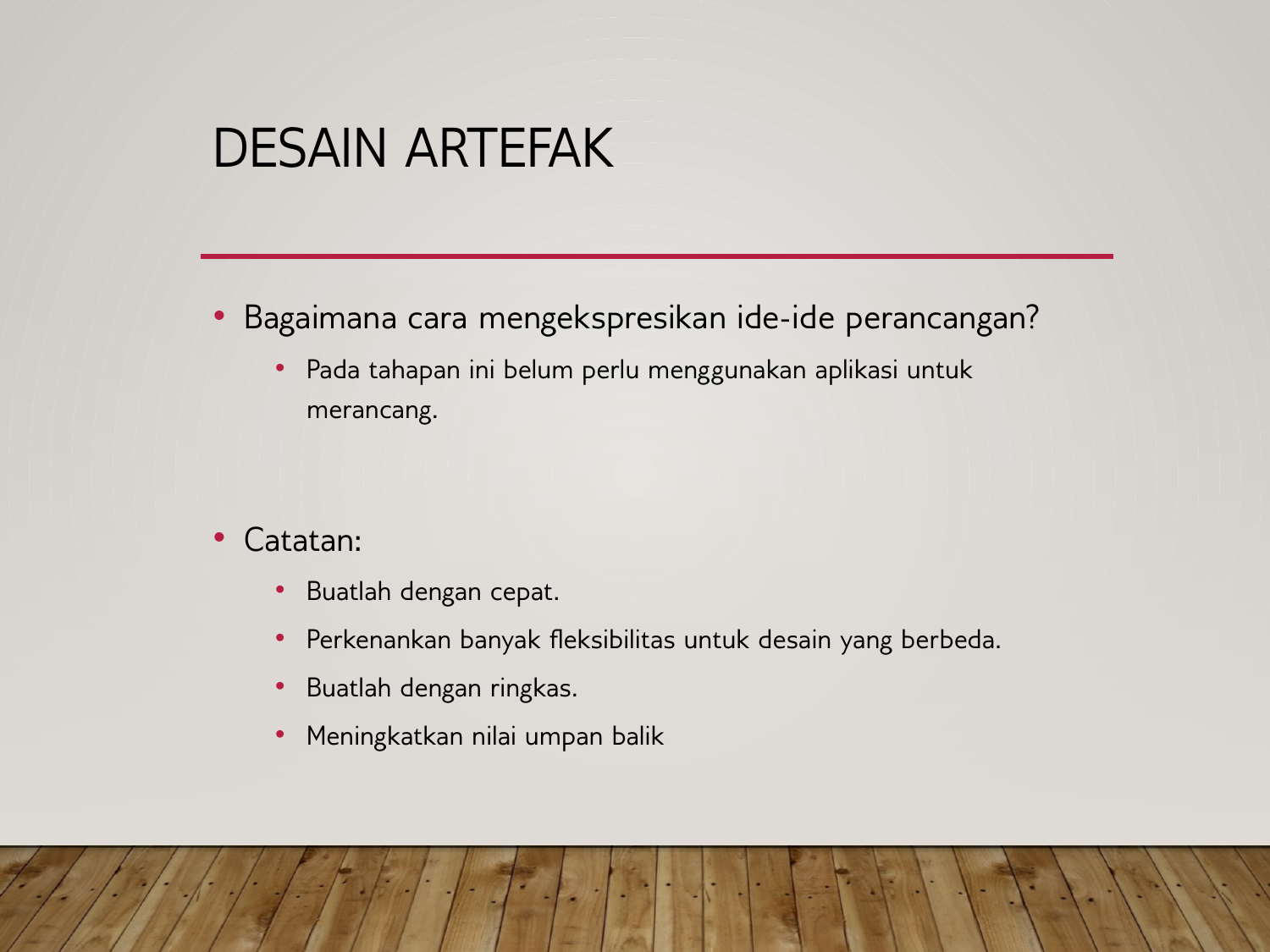

# Desain Artefak
Bagaimana cara mengekspresikan ide-ide perancangan?
Pada tahapan ini belum perlu menggunakan aplikasi untuk merancang.

Catatan:
Buatlah dengan cepat.
Perkenankan banyak fleksibilitas untuk desain yang berbeda.
Buatlah dengan ringkas.
Meningkatkan nilai umpan balik